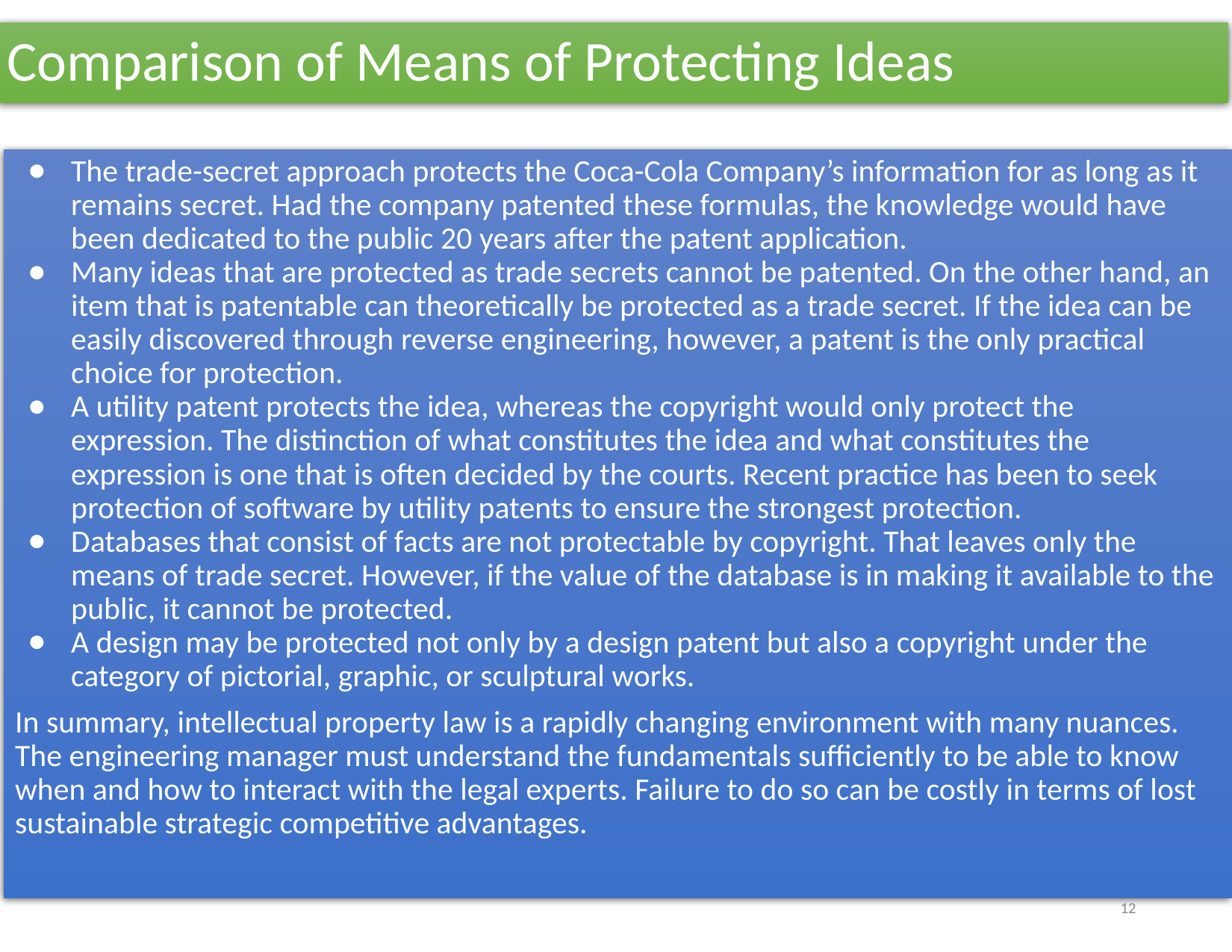

# Comparison of Means of Protecting Ideas
The trade-secret approach protects the Coca-Cola Company’s information for as long as it remains secret. Had the company patented these formulas, the knowledge would have been dedicated to the public 20 years after the patent application.
Many ideas that are protected as trade secrets cannot be patented. On the other hand, an item that is patentable can theoretically be protected as a trade secret. If the idea can be easily discovered through reverse engineering, however, a patent is the only practical choice for protection.
A utility patent protects the idea, whereas the copyright would only protect the expression. The distinction of what constitutes the idea and what constitutes the expression is one that is often decided by the courts. Recent practice has been to seek protection of software by utility patents to ensure the strongest protection.
Databases that consist of facts are not protectable by copyright. That leaves only the means of trade secret. However, if the value of the database is in making it available to the public, it cannot be protected.
A design may be protected not only by a design patent but also a copyright under the category of pictorial, graphic, or sculptural works.
In summary, intellectual property law is a rapidly changing environment with many nuances. The engineering manager must understand the fundamentals sufficiently to be able to know when and how to interact with the legal experts. Failure to do so can be costly in terms of lost sustainable strategic competitive advantages.
12